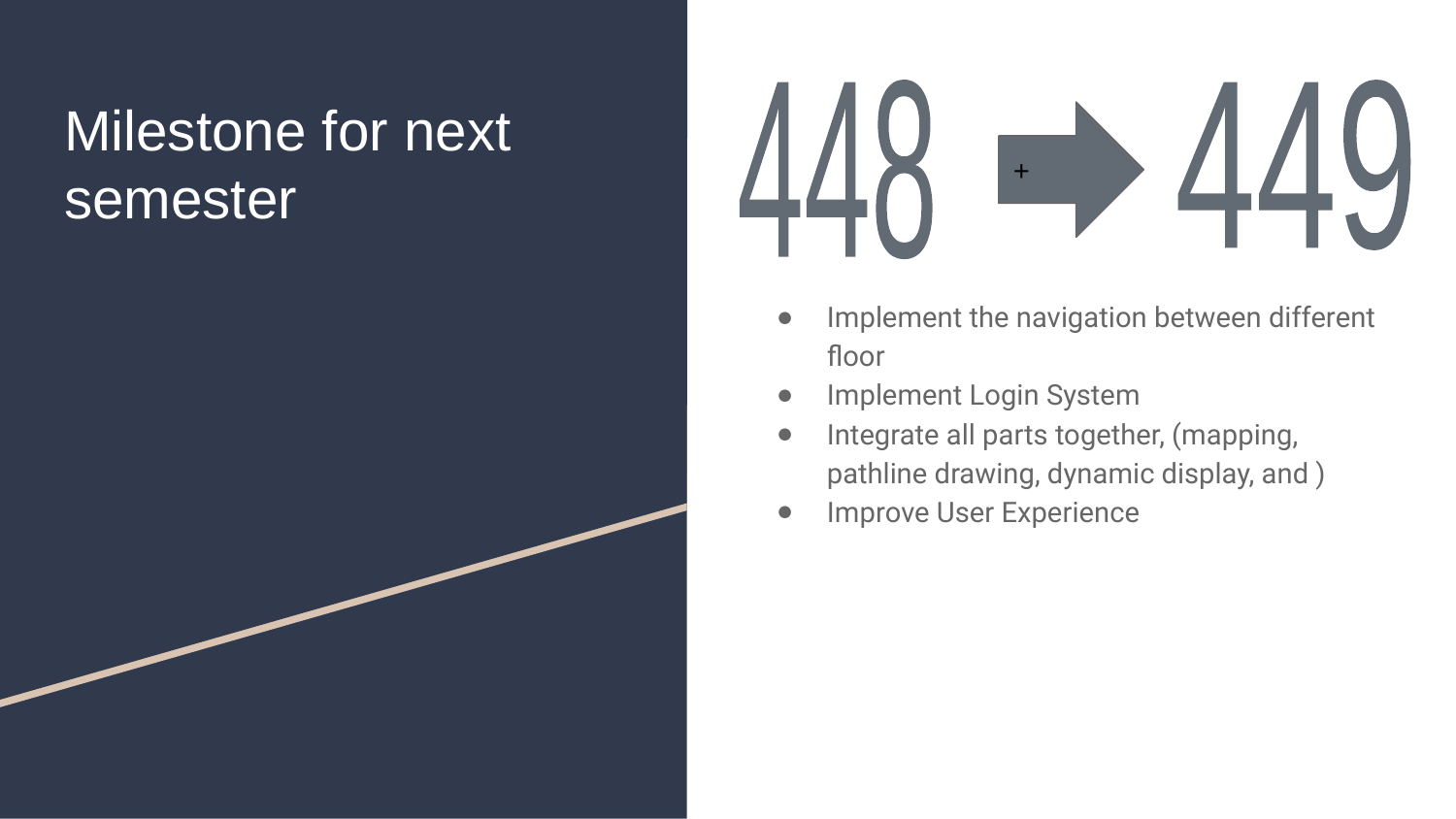

# Milestone for next semester
448
449
+
Implement the navigation between different floor
Implement Login System
Integrate all parts together, (mapping, pathline drawing, dynamic display, and )
Improve User Experience